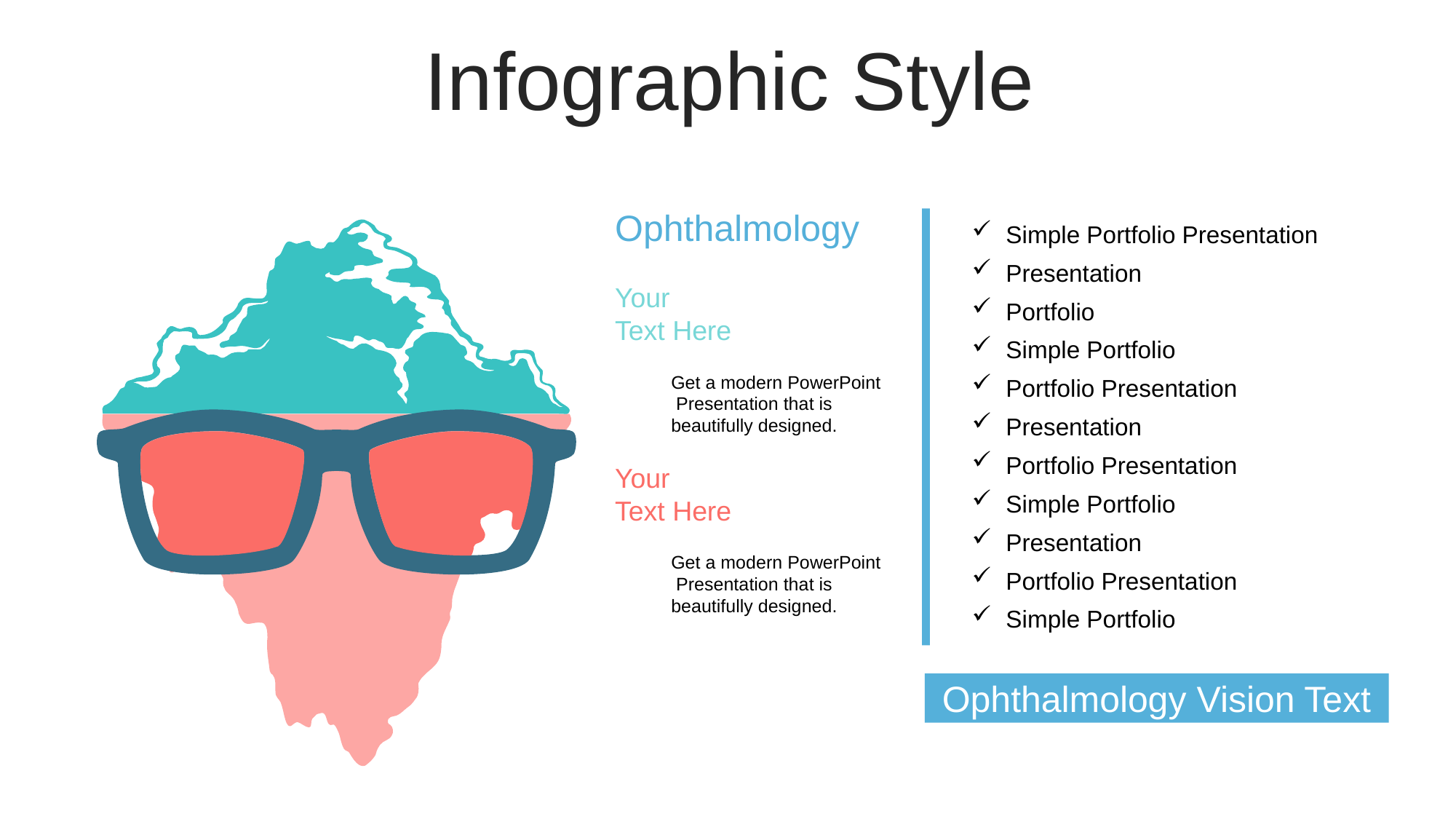

Infographic Style
Ophthalmology

Simple Portfolio Presentation
Presentation
Your
Text Here
Portfolio
Simple Portfolio
Get a modern PowerPoint  Presentation that is beautifully designed.
Portfolio Presentation

Presentation

Portfolio Presentation
Your
Text Here
Simple Portfolio
Presentation
Get a modern PowerPoint  Presentation that is beautifully designed.
Portfolio Presentation
Simple Portfolio
Ophthalmology Vision Text